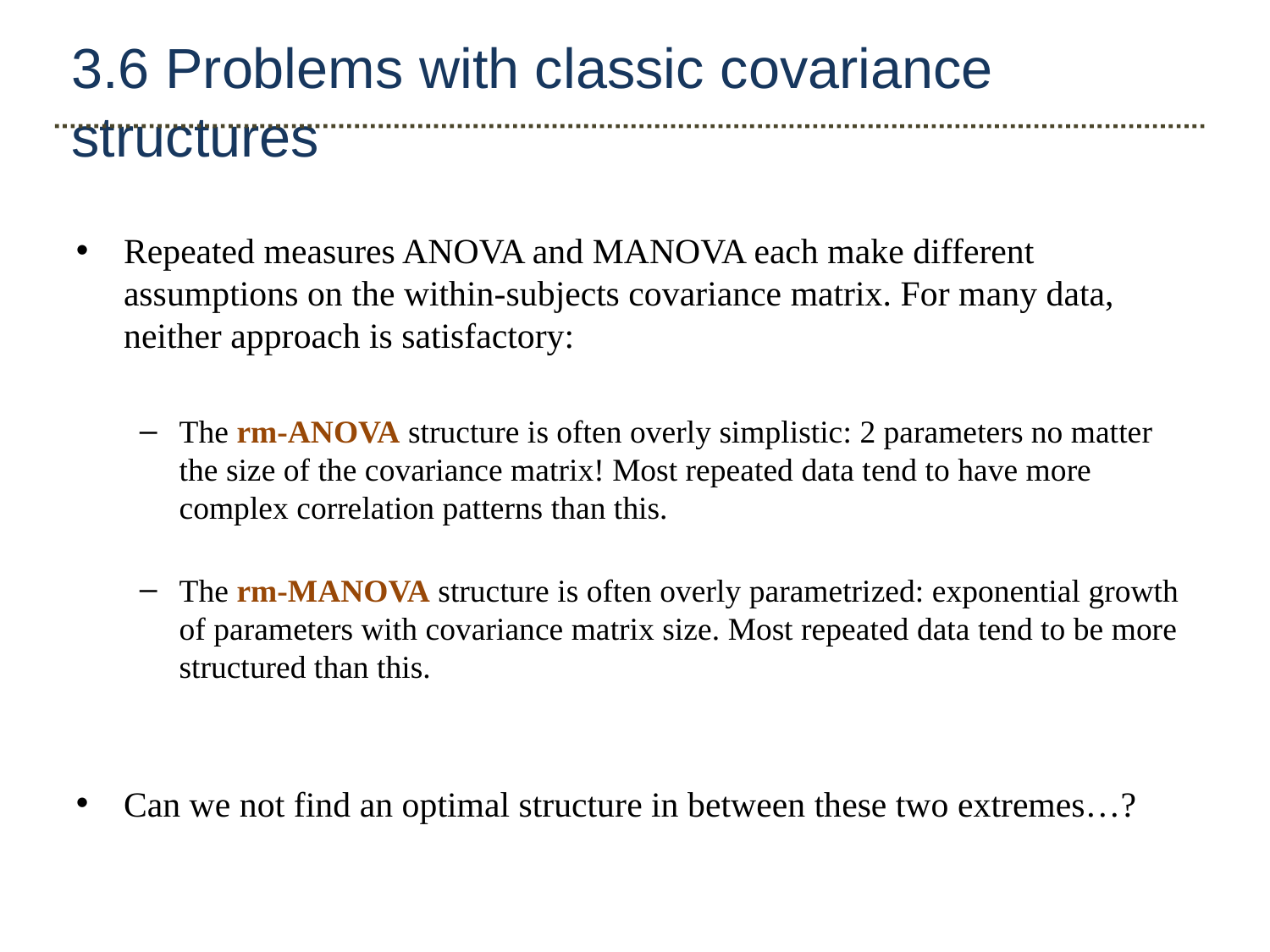

3.6 Problems with classic covariance structures

Repeated measures ANOVA and MANOVA each make different assumptions on the within-subjects covariance matrix. For many data, neither approach is satisfactory:

The rm-ANOVA structure is often overly simplistic: 2 parameters no matter the size of the covariance matrix! Most repeated data tend to have more complex correlation patterns than this.

The rm-MANOVA structure is often overly parametrized: exponential growth of parameters with covariance matrix size. Most repeated data tend to be more structured than this.

Can we not find an optimal structure in between these two extremes…?